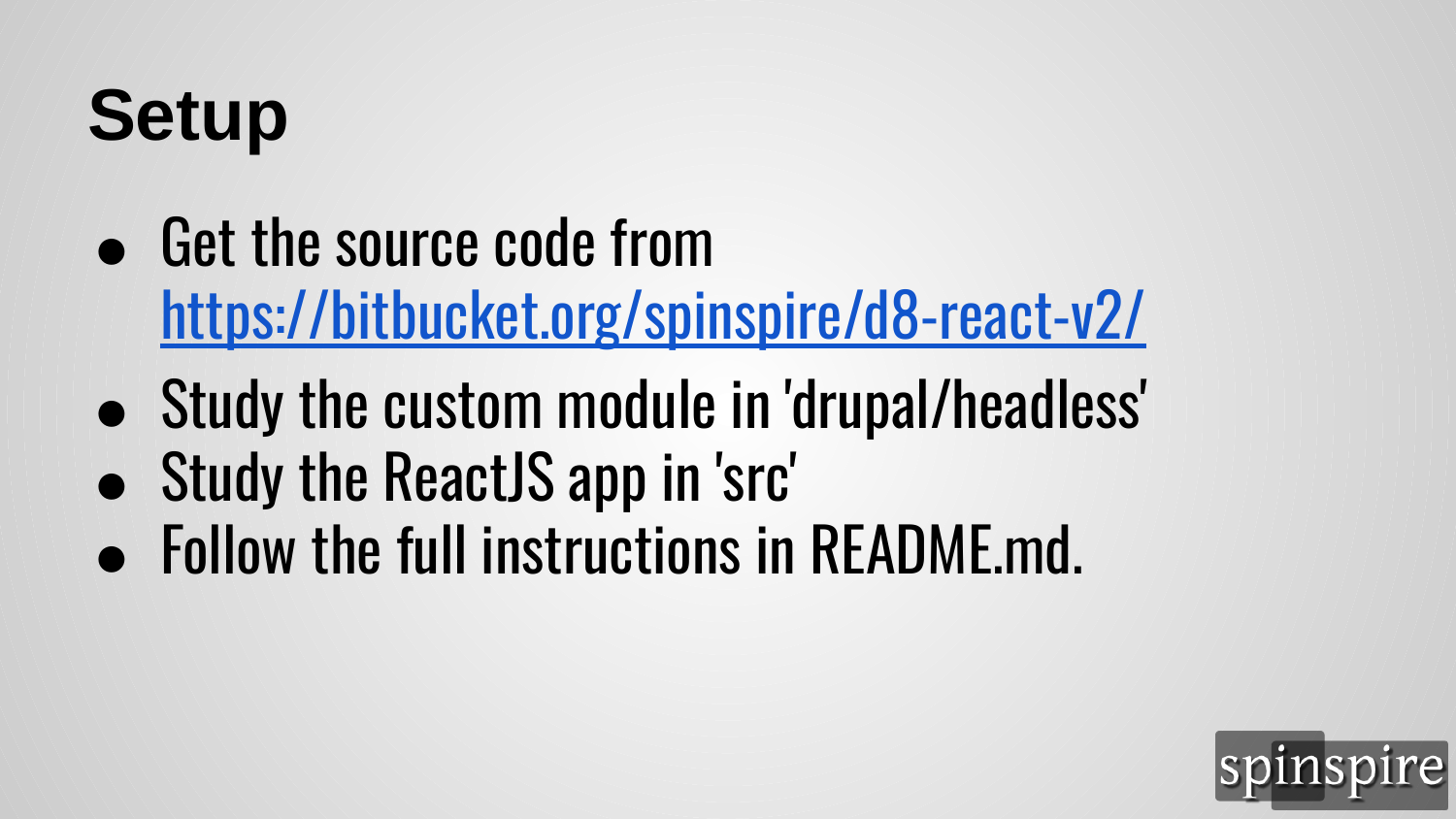

# Setup
Get the source code from https://bitbucket.org/spinspire/d8-react-v2/
Study the custom module in 'drupal/headless'
Study the ReactJS app in 'src'
Follow the full instructions in README.md.